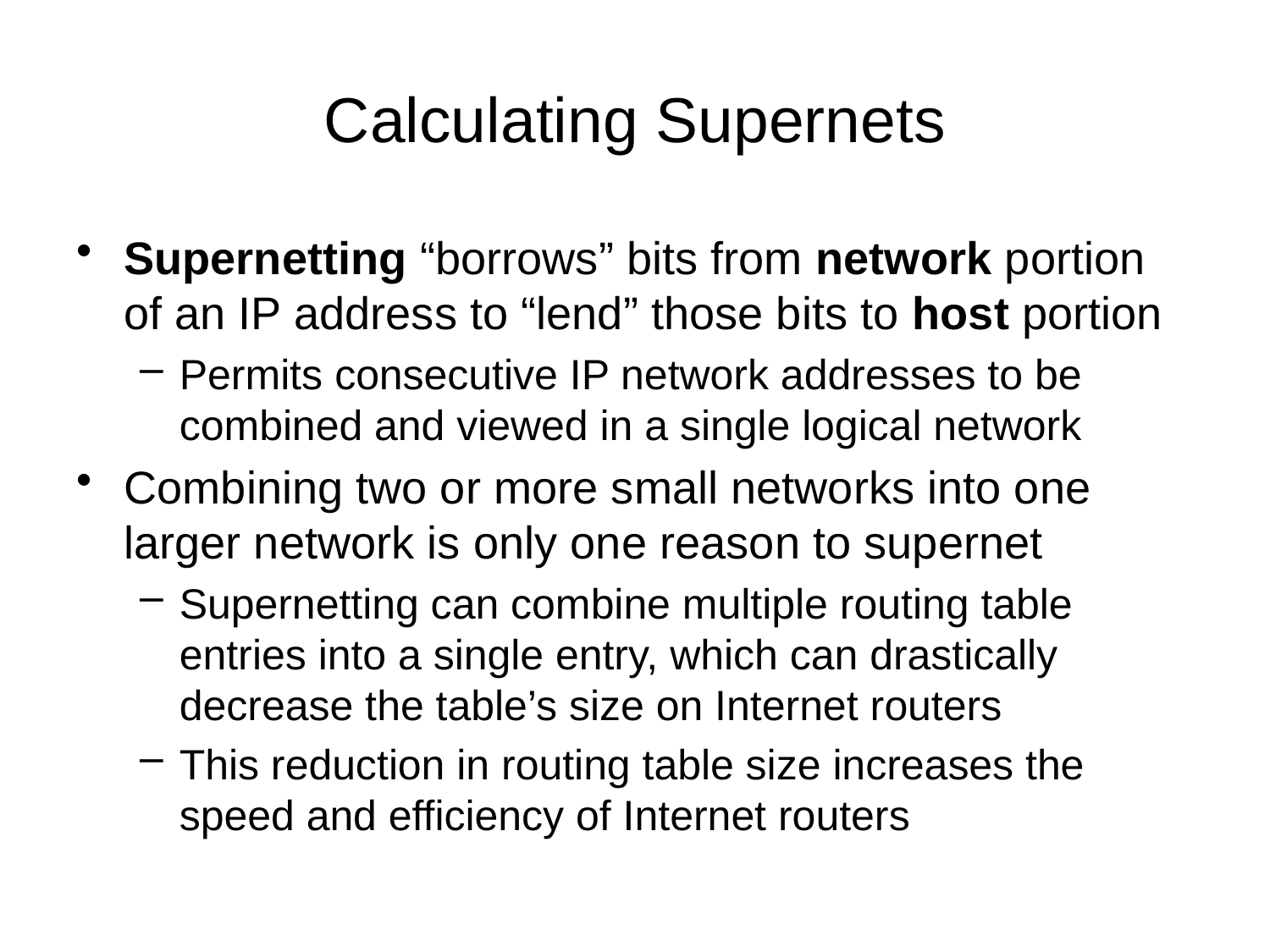

# Calculating Supernets
Supernetting “borrows” bits from network portion of an IP address to “lend” those bits to host portion
Permits consecutive IP network addresses to be combined and viewed in a single logical network
Combining two or more small networks into one larger network is only one reason to supernet
Supernetting can combine multiple routing table entries into a single entry, which can drastically decrease the table’s size on Internet routers
This reduction in routing table size increases the speed and efficiency of Internet routers